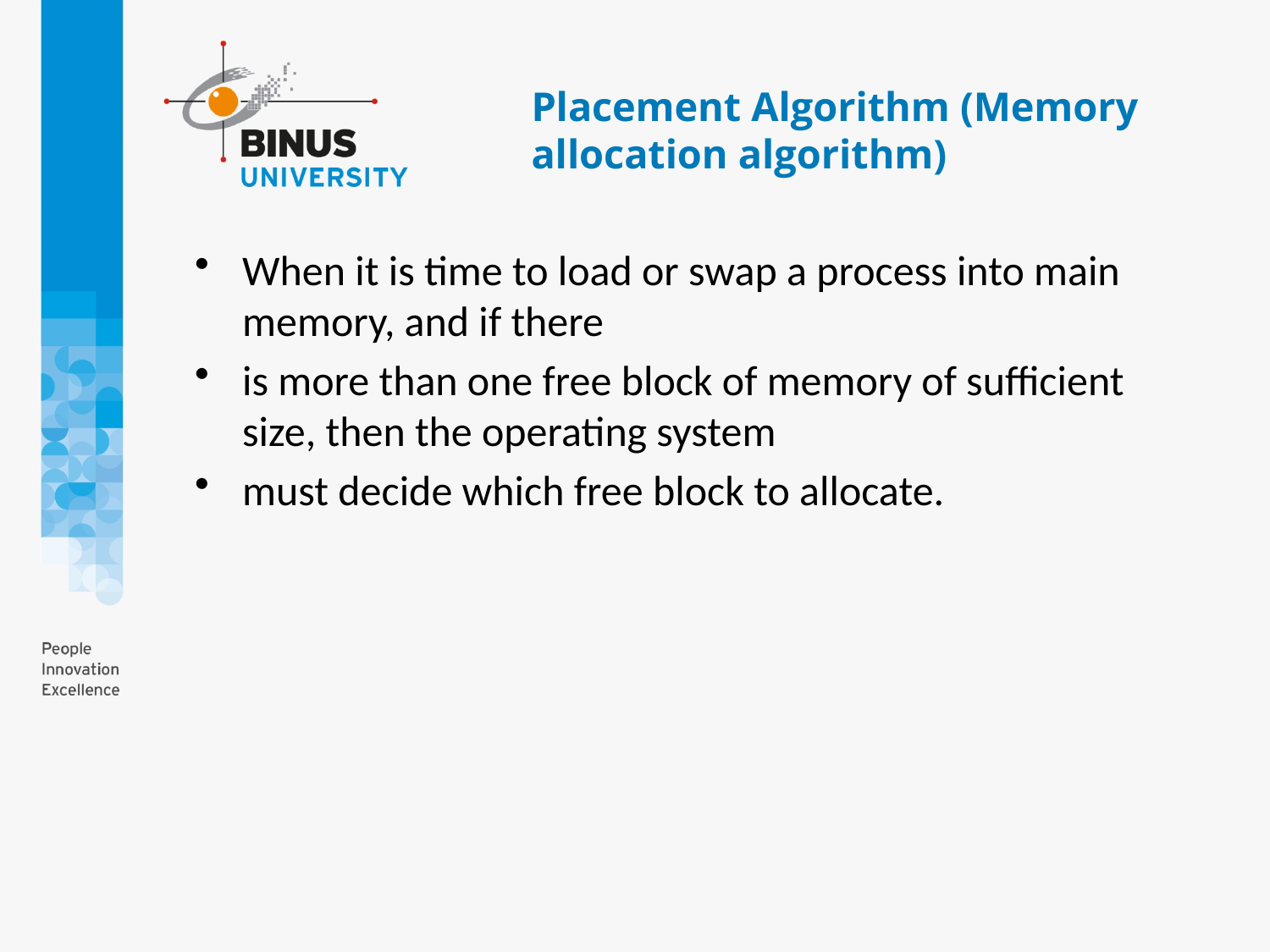

# Placement Algorithm (Memory allocation algorithm)

When it is time to load or swap a process into main memory, and if there
is more than one free block of memory of sufficient size, then the operating system
must decide which free block to allocate.